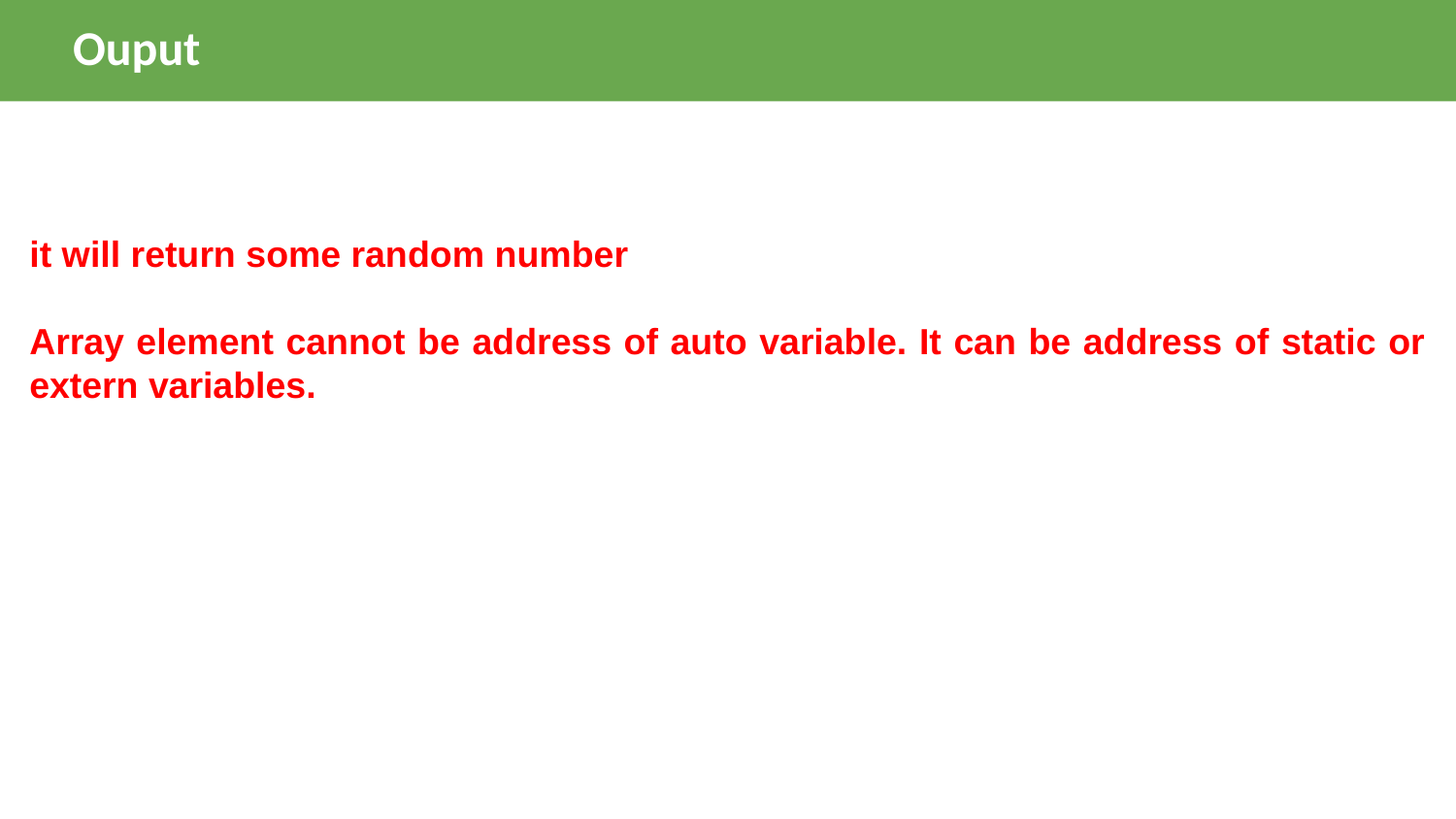

Ouput

 
it will return some random number

Array element cannot be address of auto variable. It can be address of static or extern variables.